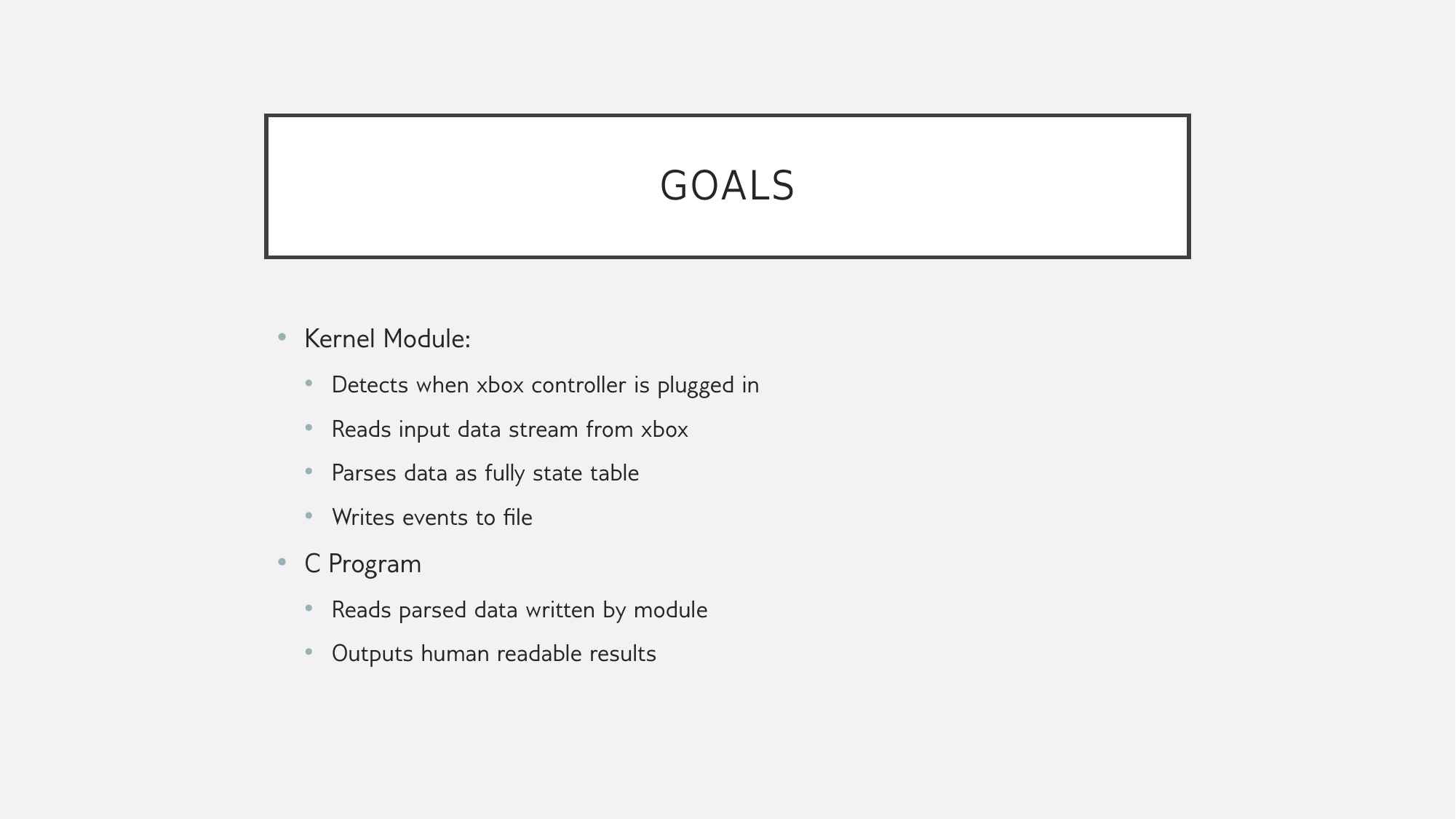

# Goals
Kernel Module:
Detects when xbox controller is plugged in
Reads input data stream from xbox
Parses data as fully state table
Writes events to file
C Program
Reads parsed data written by module
Outputs human readable results